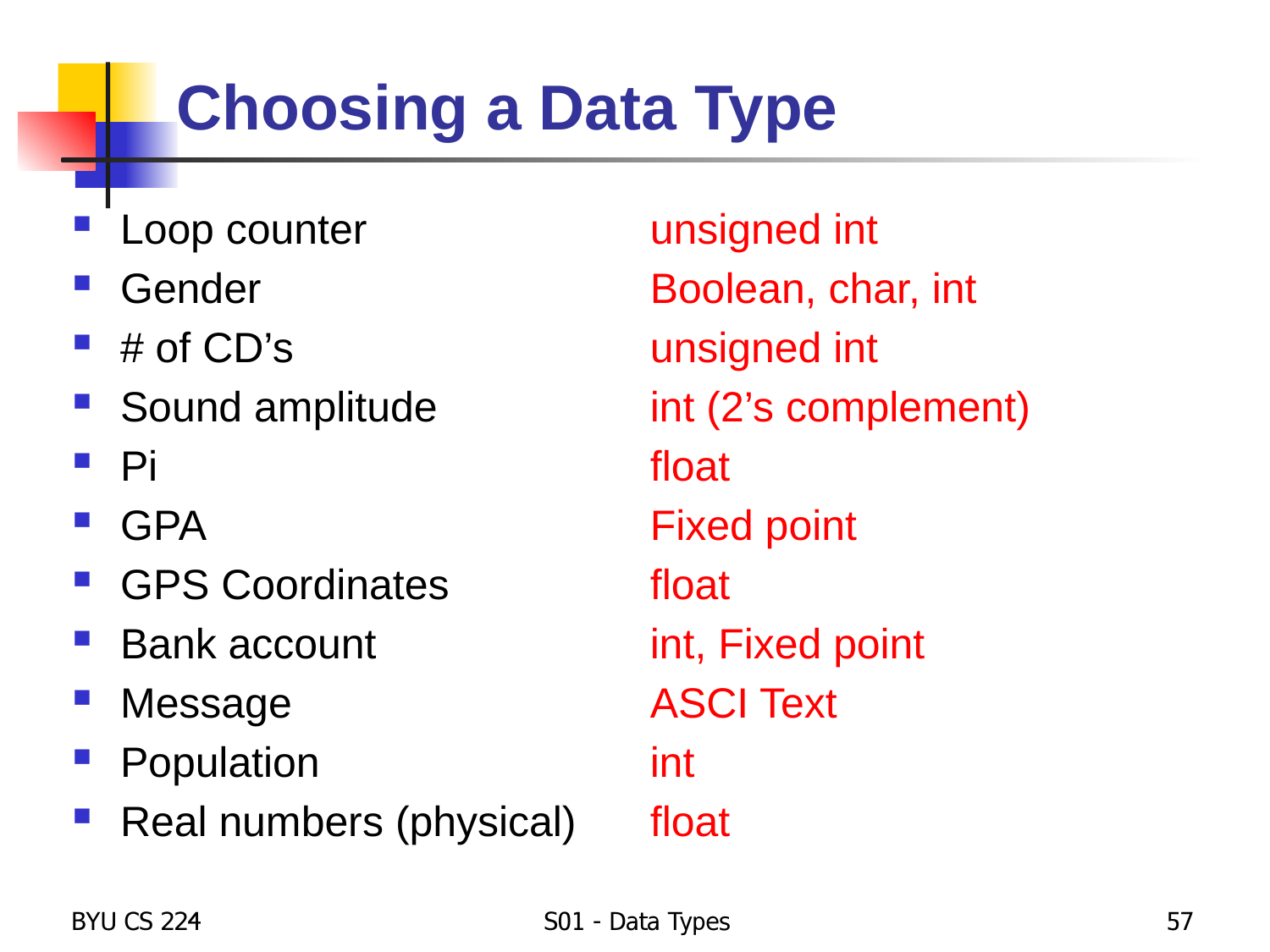

# Choosing a Data Type
Loop counter
Gender
# of CD’s
Sound amplitude
Pi
GPA
GPS Coordinates
Bank account
Message
Population
Real numbers (physical)
unsigned int
Boolean, char, int
unsigned int
int (2’s complement)
float
Fixed point
float
int, Fixed point
ASCI Text
int
float
BYU CS 224
S01 - Data Types
57